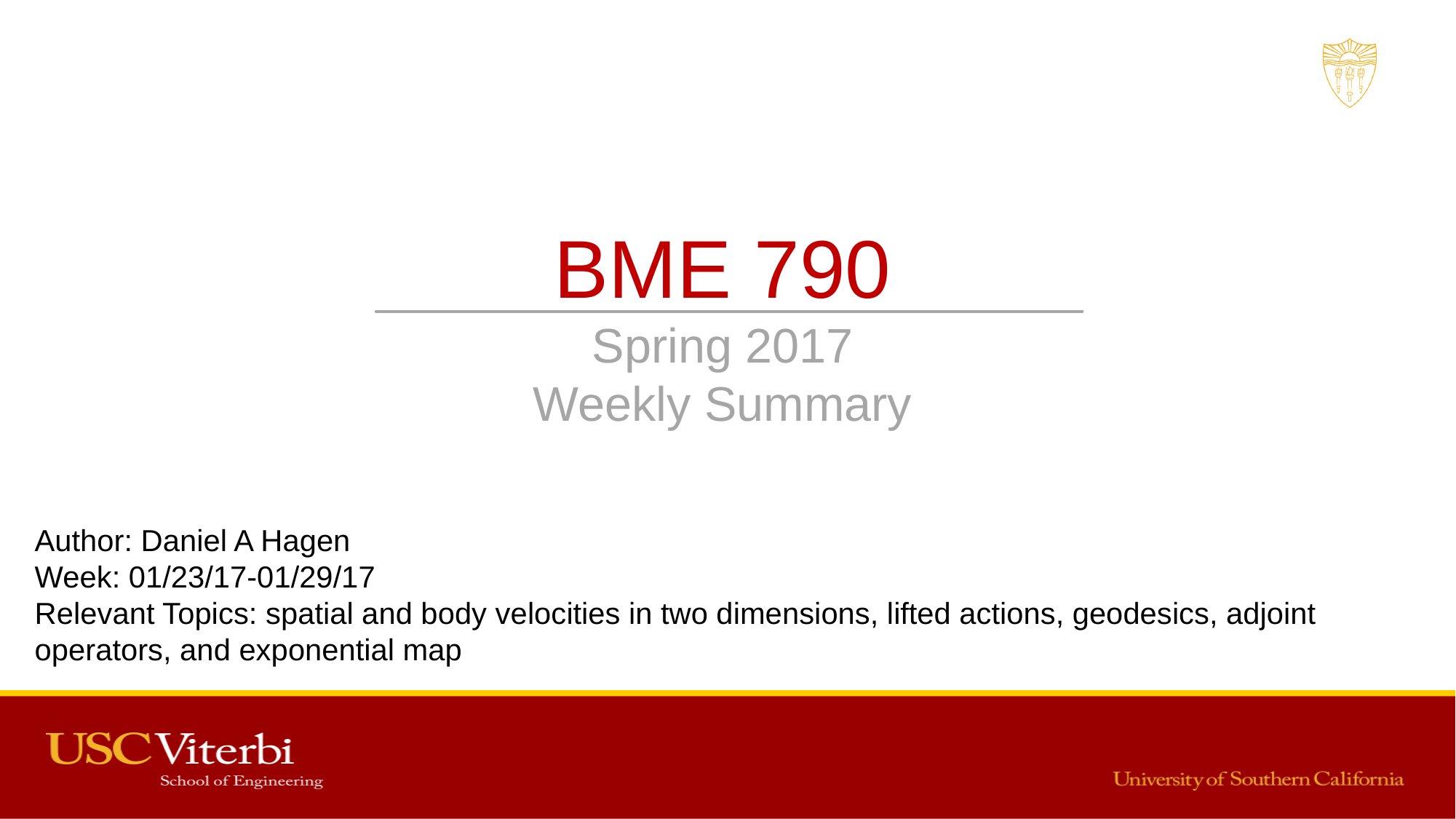

# BME 790 Spring 2017 Weekly Summary
Author: Daniel A Hagen
Week: 01/23/17-01/29/17
Relevant Topics: spatial and body velocities in two dimensions, lifted actions, geodesics, adjoint operators, and exponential map